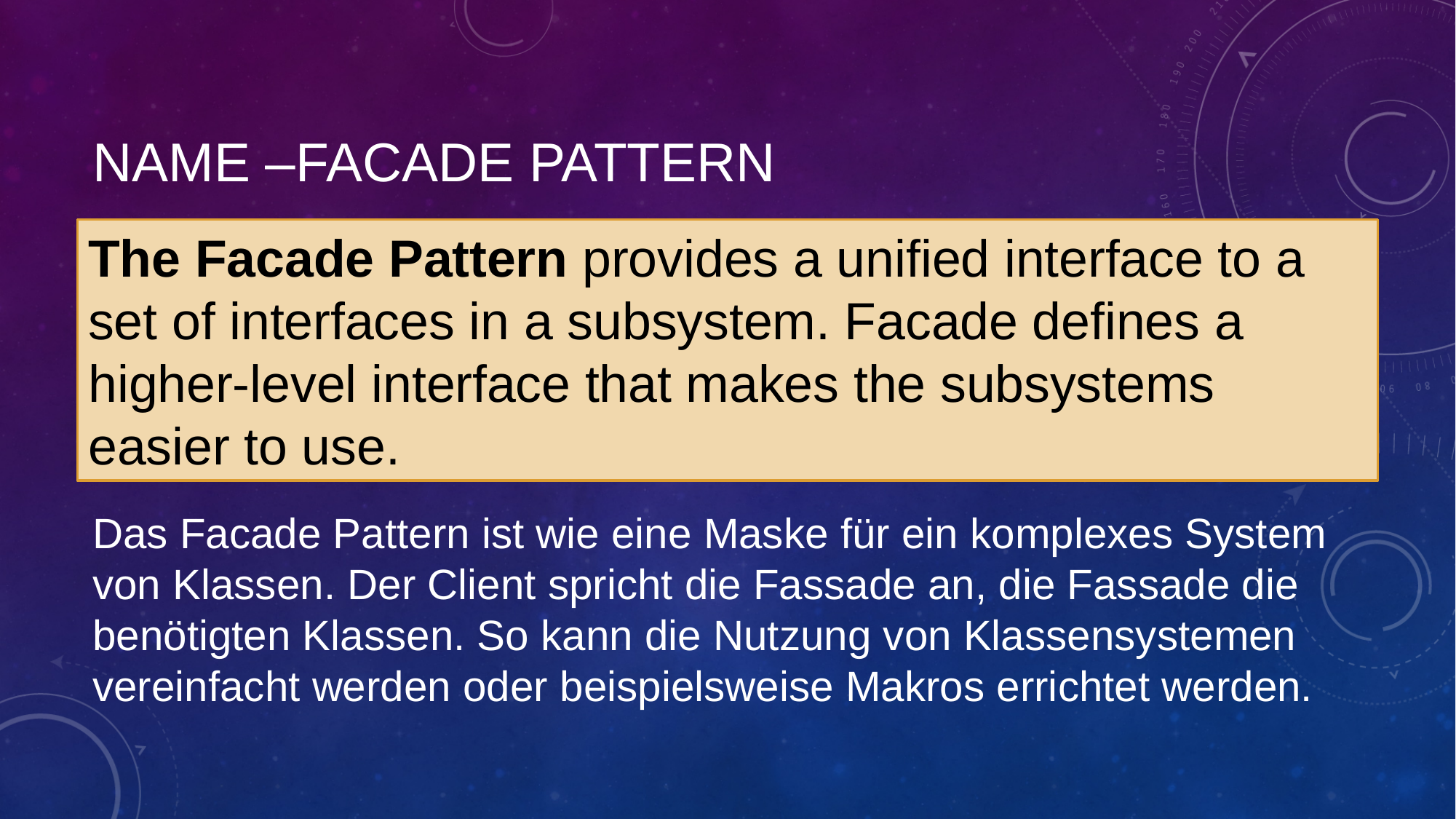

# Name –Facade Pattern
The Facade Pattern provides a unified interface to a set of interfaces in a subsystem. Facade defines a higher-level interface that makes the subsystems easier to use.
Das Facade Pattern ist wie eine Maske für ein komplexes System von Klassen. Der Client spricht die Fassade an, die Fassade die benötigten Klassen. So kann die Nutzung von Klassensystemen vereinfacht werden oder beispielsweise Makros errichtet werden.